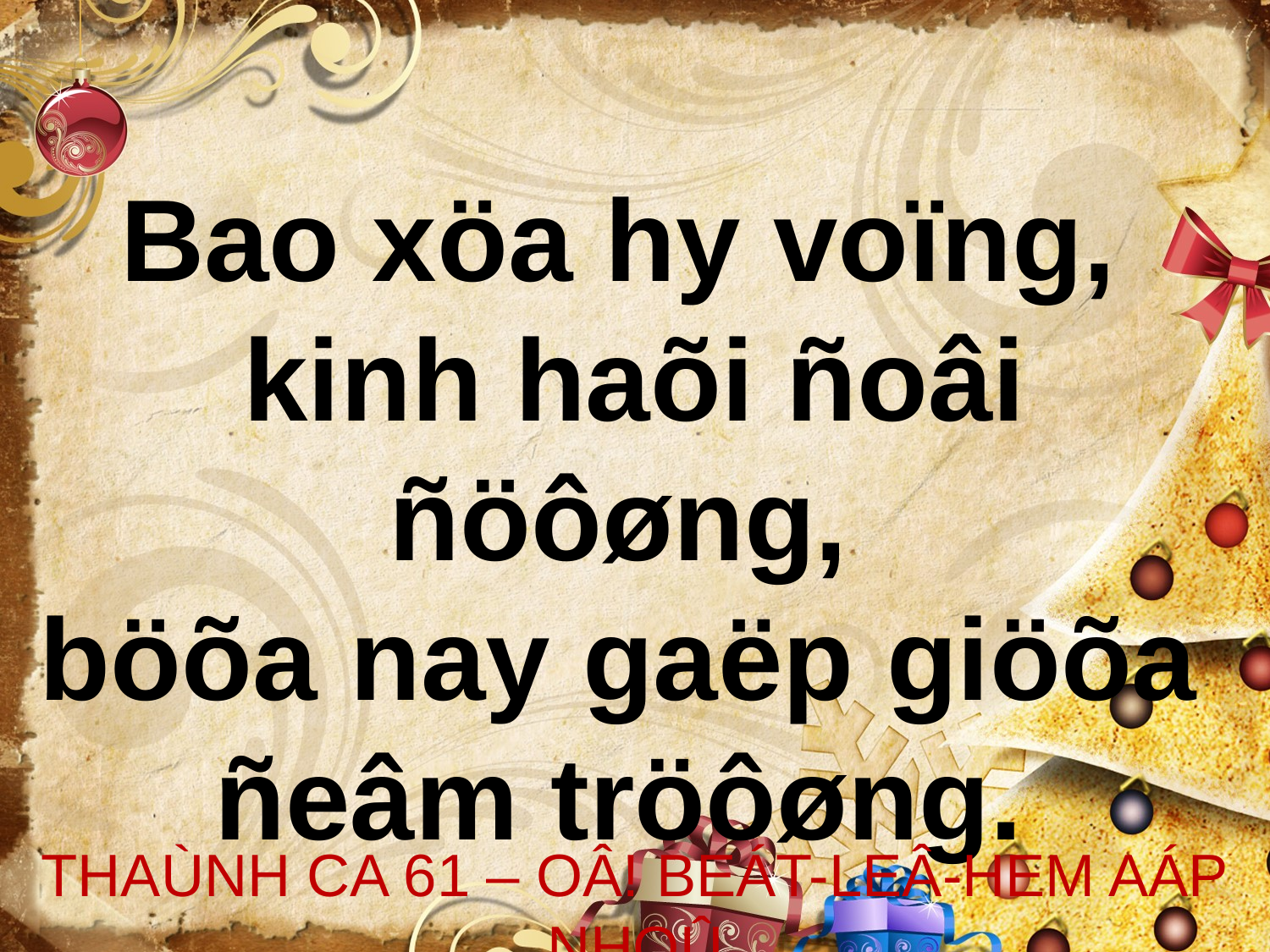

Bao xöa hy voïng,
kinh haõi ñoâi ñöôøng,
böõa nay gaëp giöõa
ñeâm tröôøng.
THAÙNH CA 61 – OÂ! BEÁT-LEÂ-HEM AÁP NHOÛ